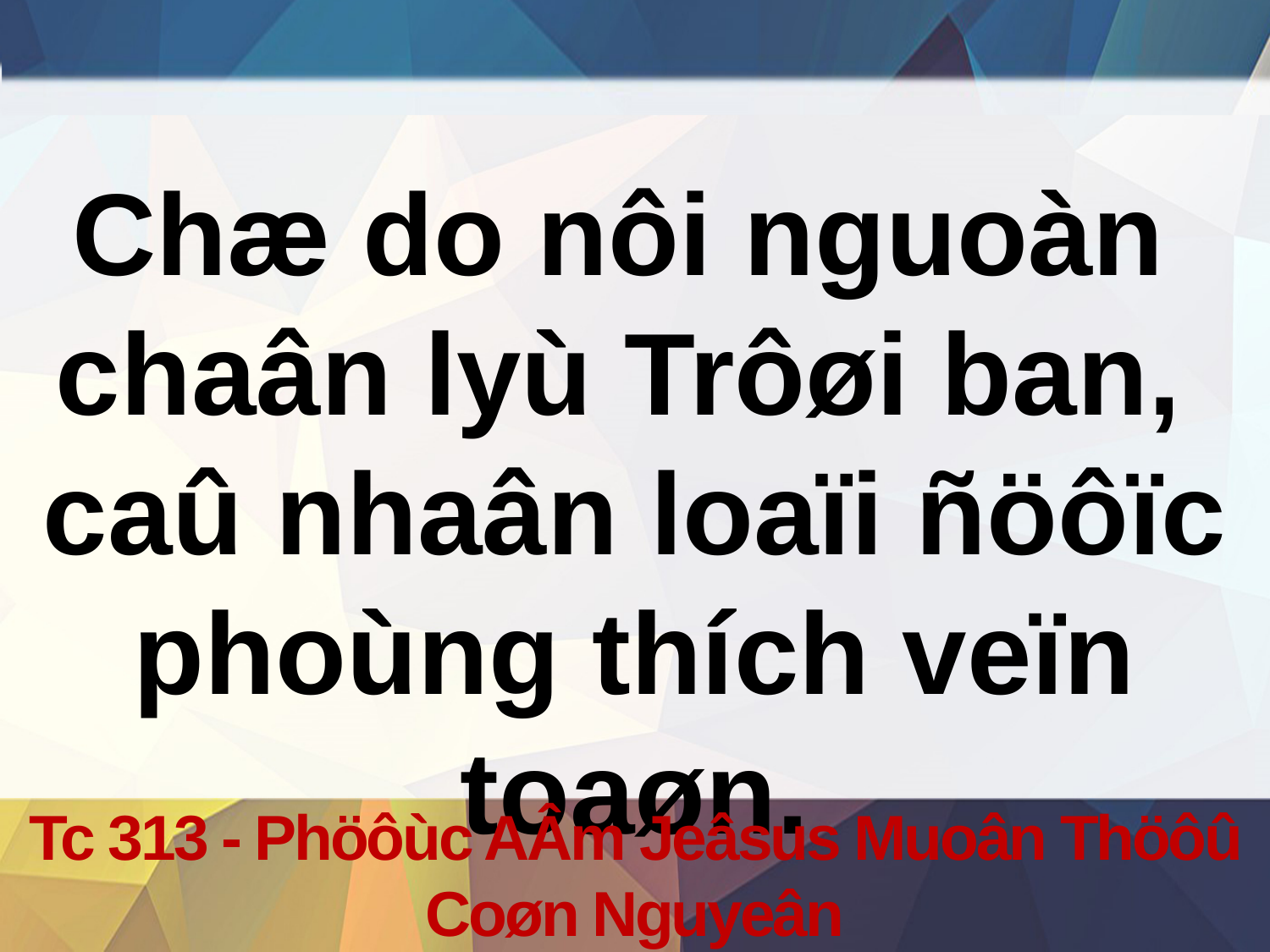

Chæ do nôi nguoàn
chaân lyù Trôøi ban,
caû nhaân loaïi ñöôïc phoùng thích veïn toaøn.
Tc 313 - Phöôùc AÂm Jeâsus Muoân Thöôû Coøn Nguyeân